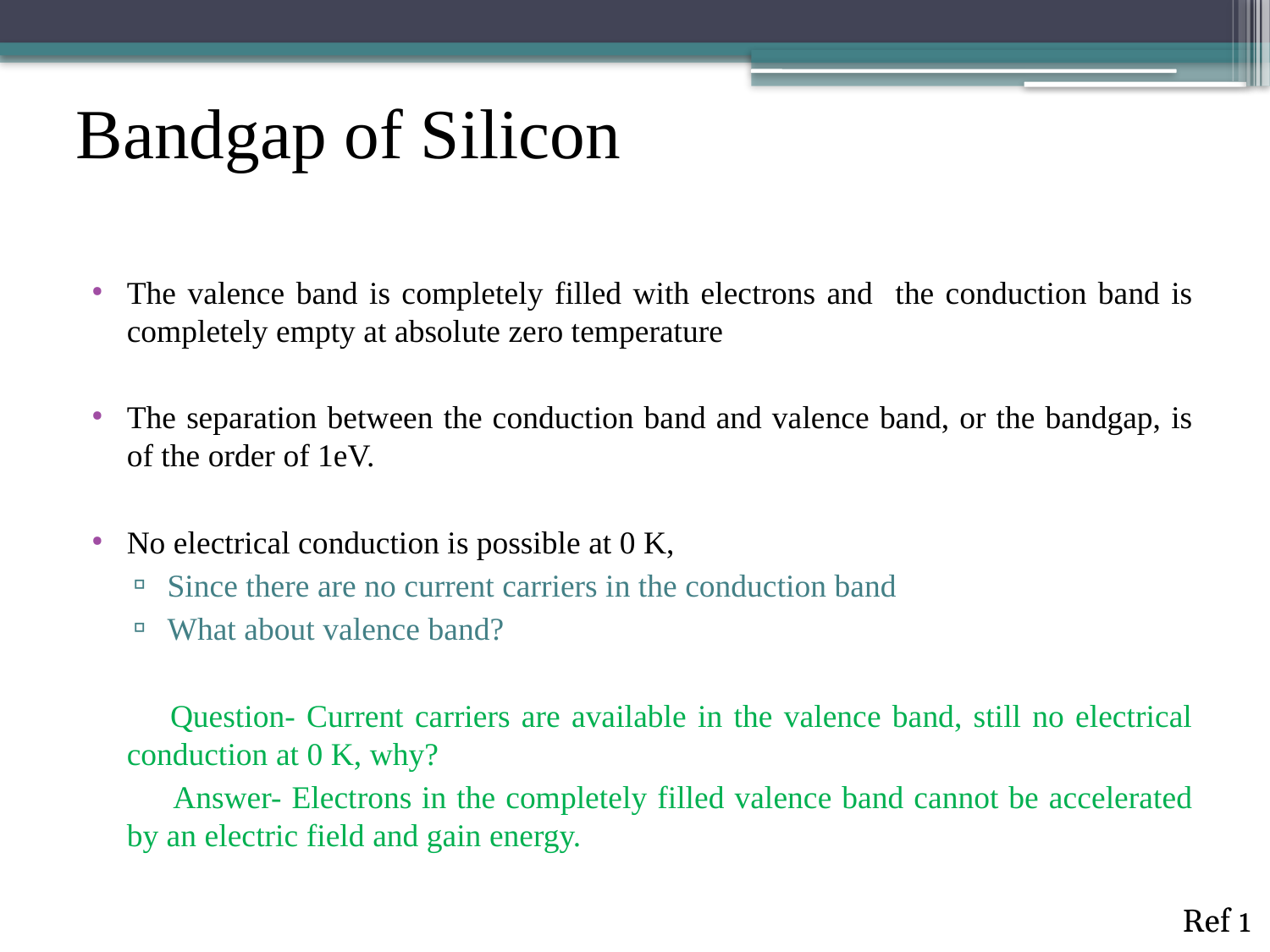

# Bandgap of Silicon
The valence band is completely filled with electrons and  the conduction band is completely empty at absolute zero temperature

The separation between the conduction band and valence band, or the bandgap, is of the order of 1eV.

No electrical conduction is possible at 0 K,
Since there are no current carriers in the conduction band
What about valence band?

       Question- Current carriers are available in the valence band, still no electrical conduction at 0 K, why?
        Answer- Electrons in the completely filled valence band cannot be accelerated by an electric field and gain energy.

Ref 1